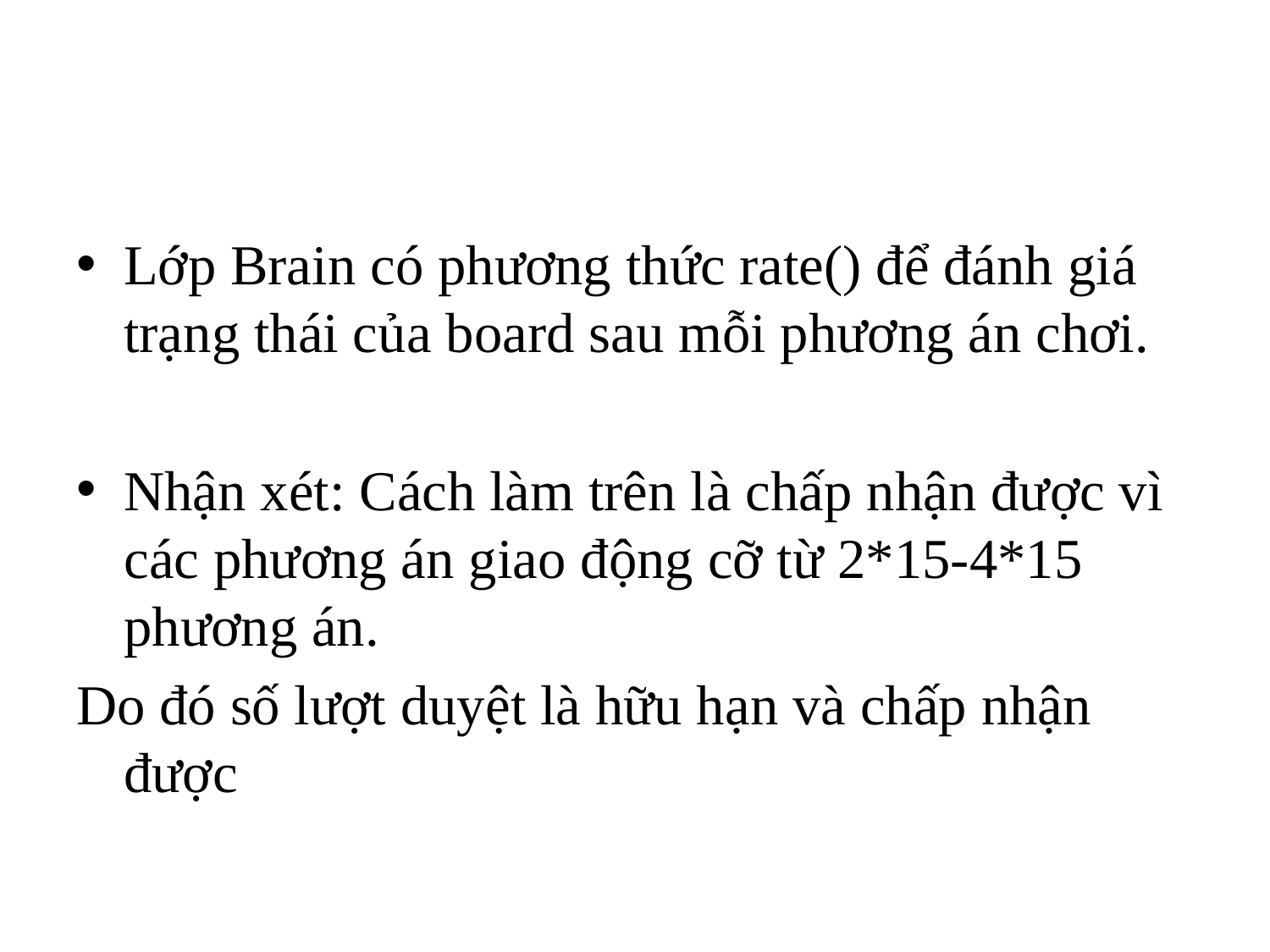

#
Lớp Brain có phương thức rate() để đánh giá trạng thái của board sau mỗi phương án chơi.

Nhận xét: Cách làm trên là chấp nhận được vì các phương án giao động cỡ từ 2*15-4*15 phương án.
Do đó số lượt duyệt là hữu hạn và chấp nhận được